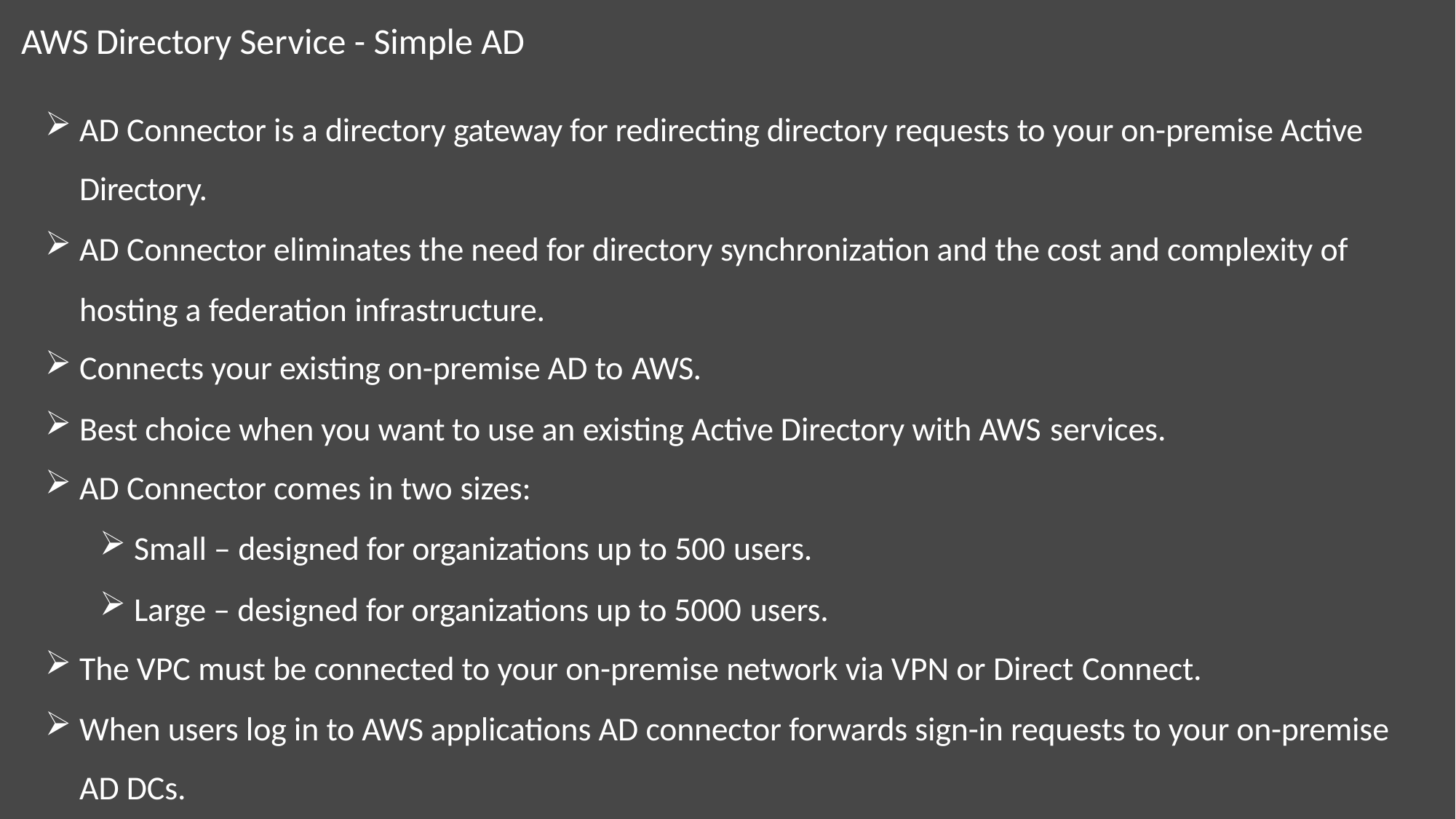

# AWS Directory Service - Simple AD
AD Connector is a directory gateway for redirecting directory requests to your on-premise Active  Directory.
AD Connector eliminates the need for directory synchronization and the cost and complexity of  hosting a federation infrastructure.
Connects your existing on-premise AD to AWS.
Best choice when you want to use an existing Active Directory with AWS services.
AD Connector comes in two sizes:
Small – designed for organizations up to 500 users.
Large – designed for organizations up to 5000 users.
The VPC must be connected to your on-premise network via VPN or Direct Connect.
When users log in to AWS applications AD connector forwards sign-in requests to your on-premise  AD DCs.